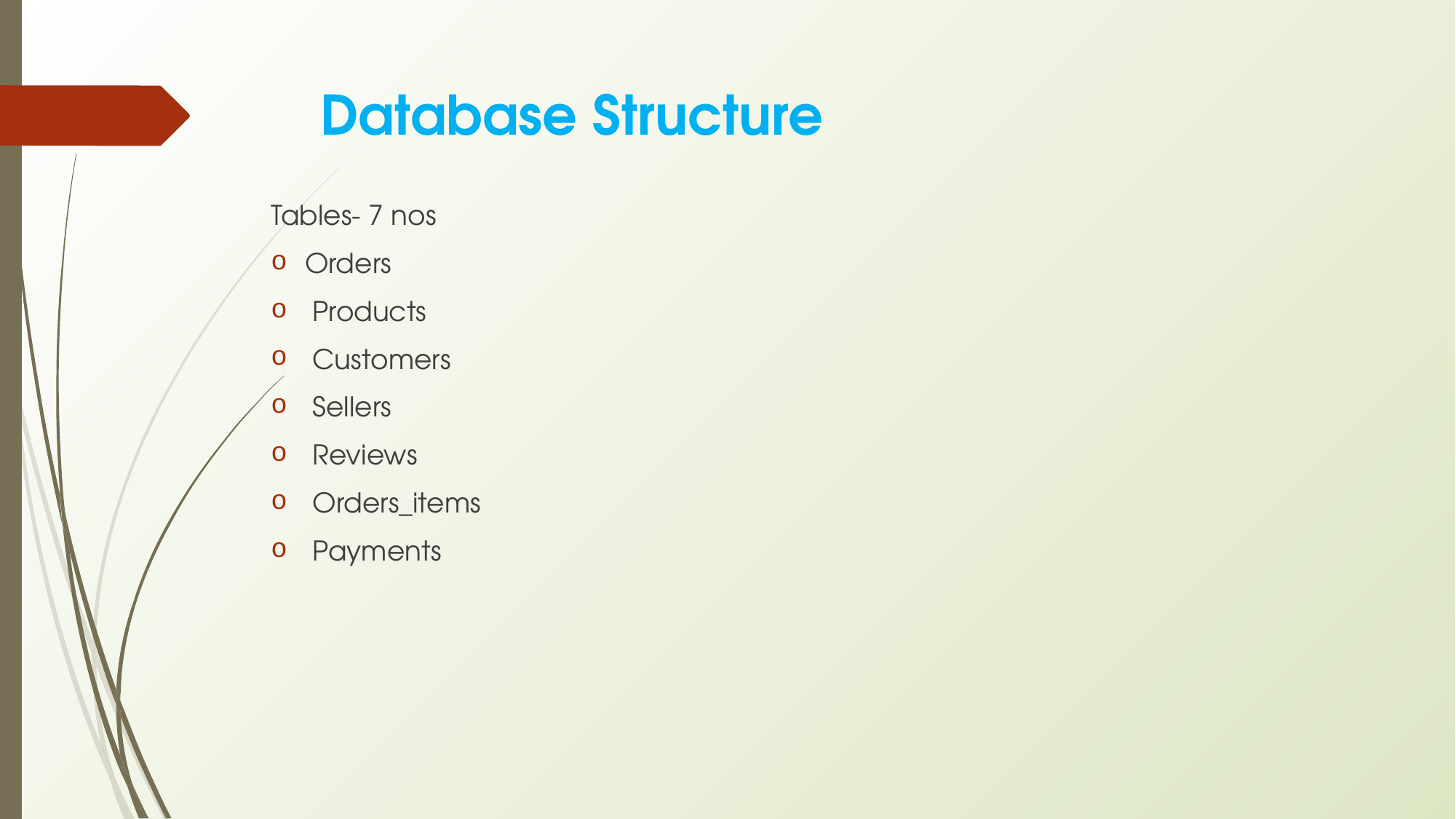

# Database Structure
Tables- 7 nos
Orders
 Products
 Customers
 Sellers
 Reviews
 Orders_items
 Payments